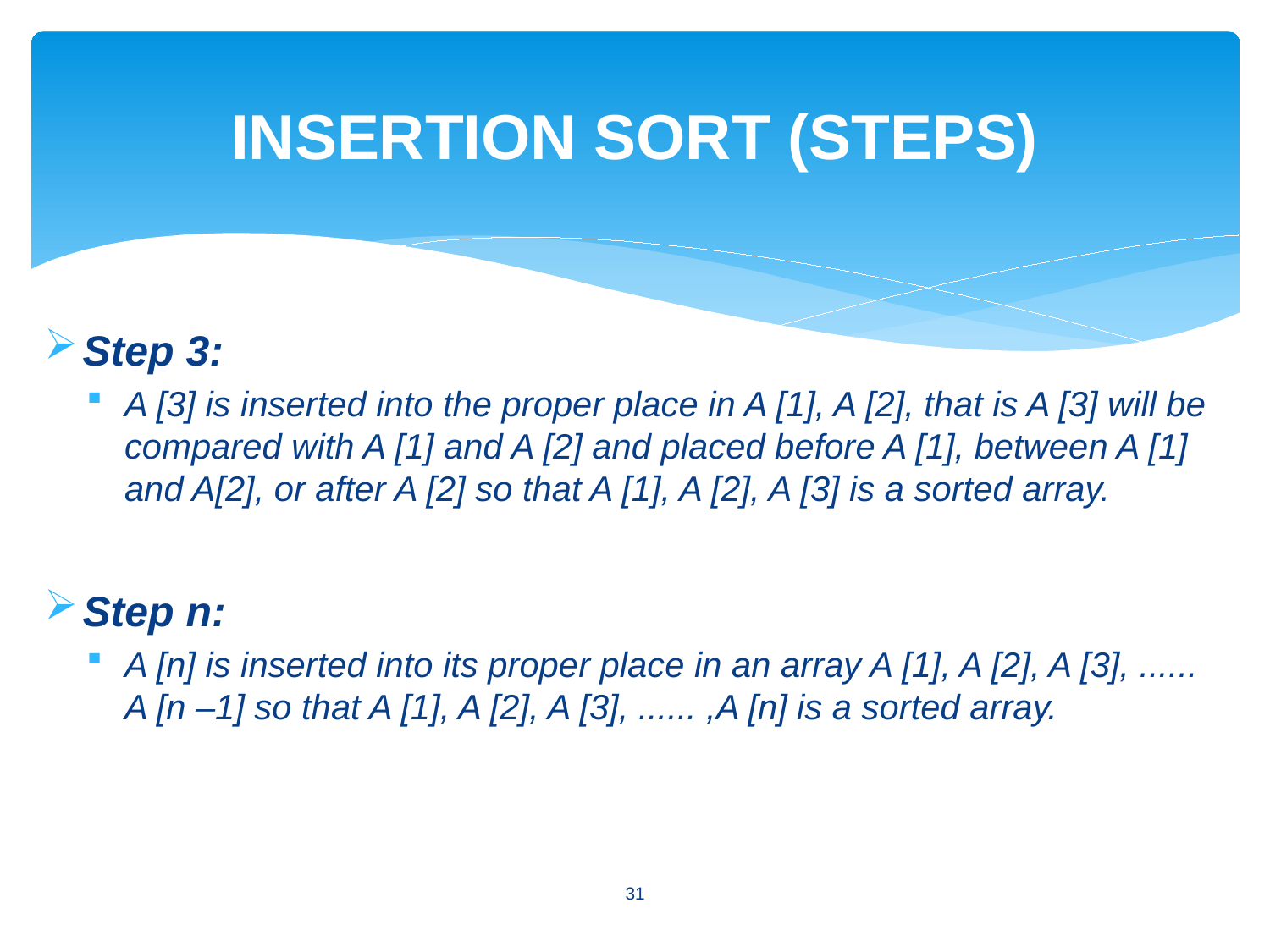

# INSERTION SORT (STEPS)
Step 3:
A [3] is inserted into the proper place in A [1], A [2], that is A [3] will be compared with A [1] and A [2] and placed before A [1], between A [1] and A[2], or after A [2] so that A [1], A [2], A [3] is a sorted array.

Step n:
A [n] is inserted into its proper place in an array A [1], A [2], A [3], ...... A [n –1] so that A [1], A [2], A [3], ...... ,A [n] is a sorted array.

31